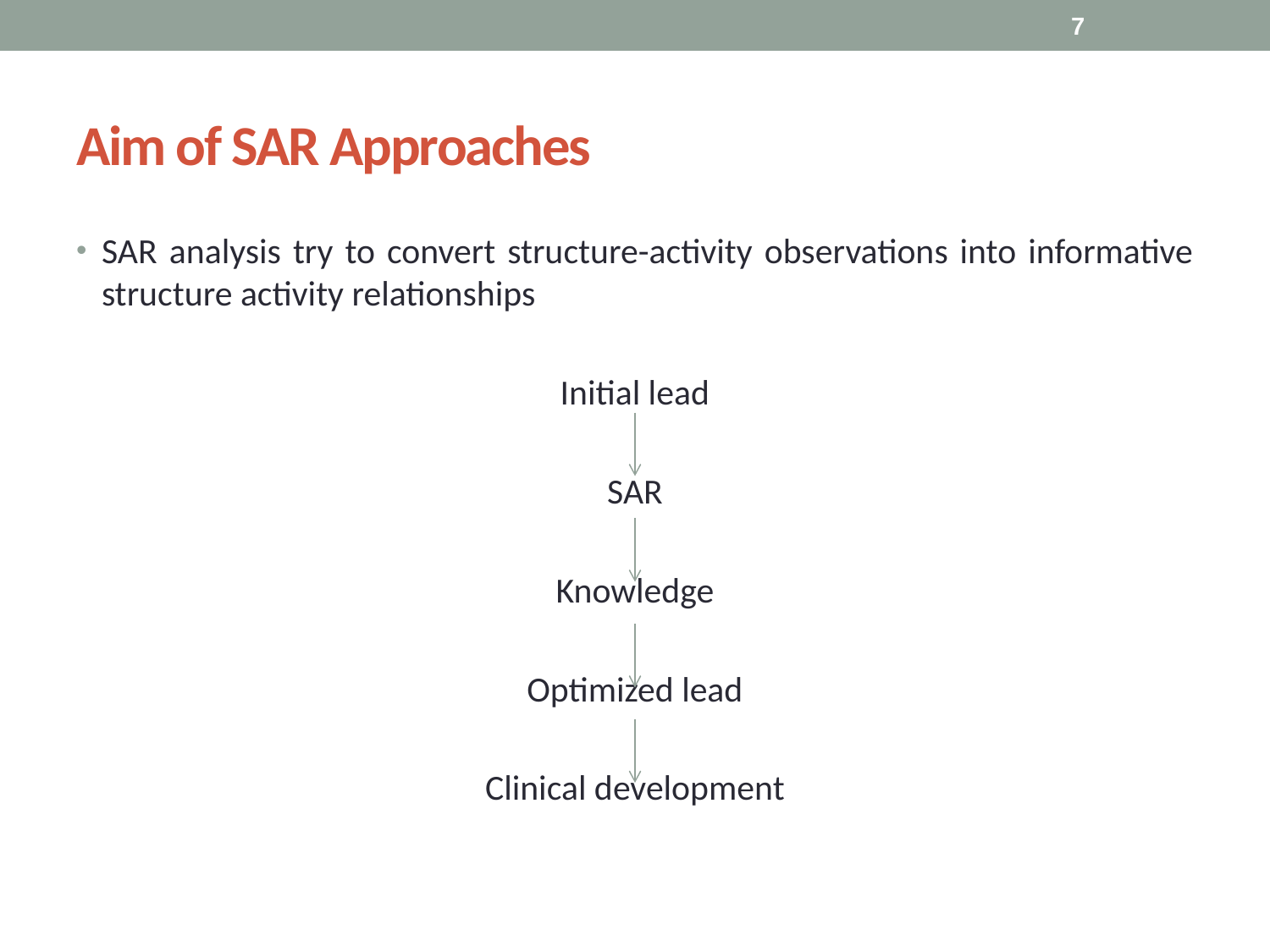

7
# Aim of SAR Approaches
SAR analysis try to convert structure-activity observations into informative structure activity relationships

Initial lead

SAR

Knowledge

Optimized lead

Clinical development